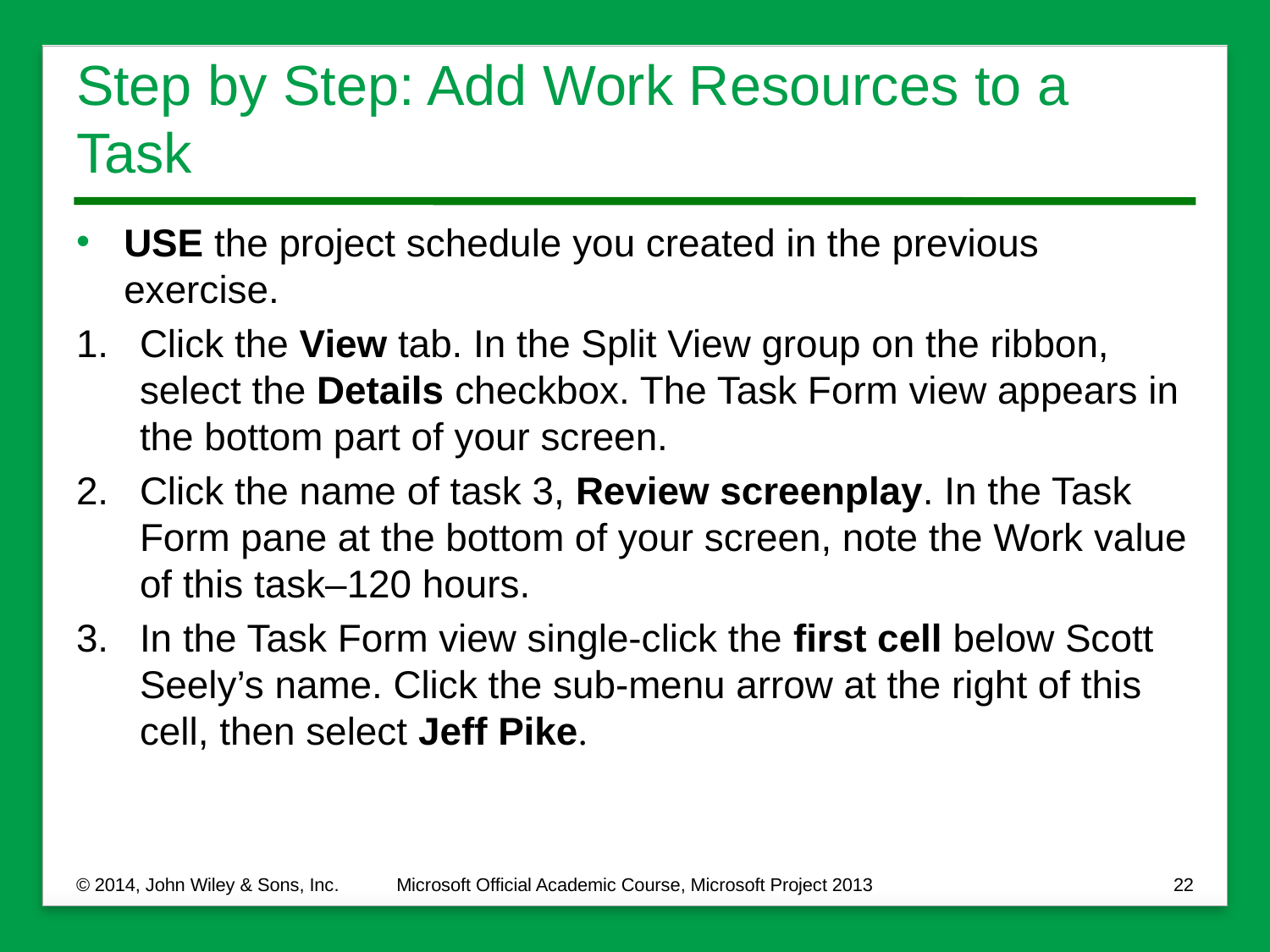

# Step by Step: Add Work Resources to a Task
USE the project schedule you created in the previous exercise.
1.	Click the View tab. In the Split View group on the ribbon, select the Details checkbox. The Task Form view appears in the bottom part of your screen.
2.	Click the name of task 3, Review screenplay. In the Task Form pane at the bottom of your screen, note the Work value of this task–120 hours.
3.	In the Task Form view single-click the first cell below Scott Seely’s name. Click the sub-menu arrow at the right of this cell, then select Jeff Pike.

© 2014, John Wiley & Sons, Inc.
Microsoft Official Academic Course, Microsoft Project 2013
22